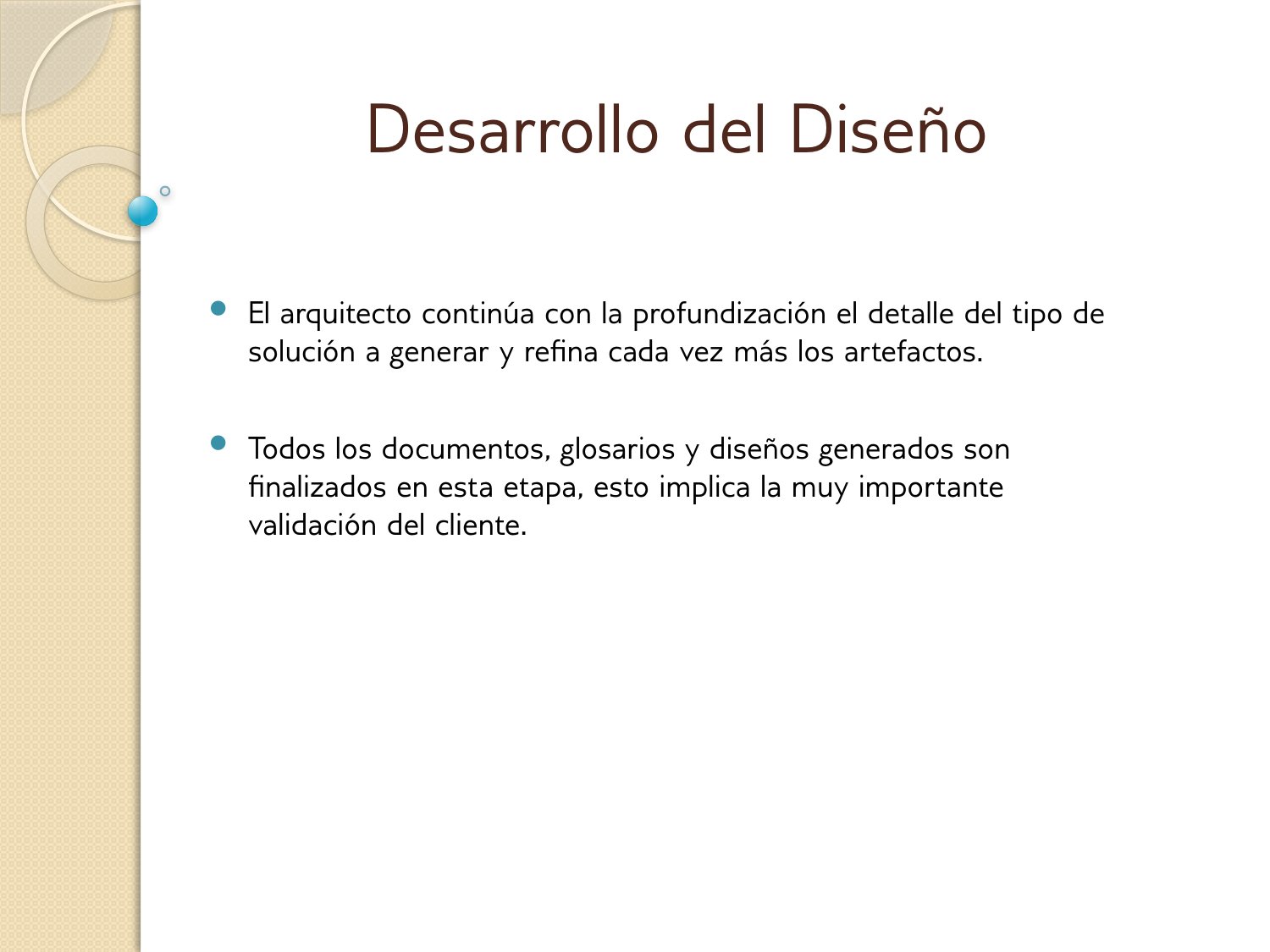

Desarrollo del Diseño
El arquitecto continúa con la profundización el detalle del tipo de solución a generar y refina cada vez más los artefactos.

Todos los documentos, glosarios y diseños generados son finalizados en esta etapa, esto implica la muy importante validación del cliente.